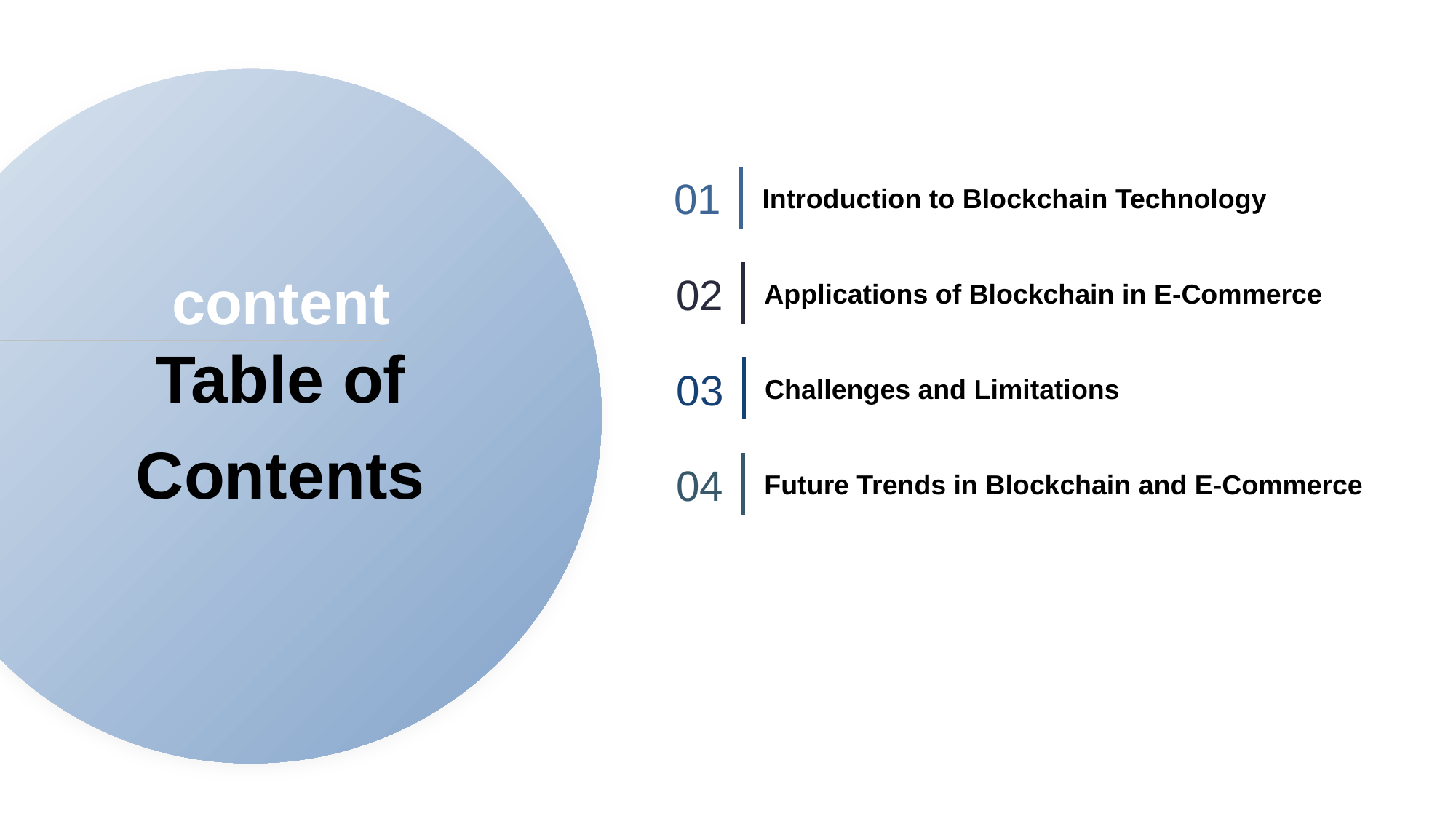

Table of Contents
01
Introduction to Blockchain Technology
content
02
Applications of Blockchain in E-Commerce
03
Challenges and Limitations
04
Future Trends in Blockchain and E-Commerce